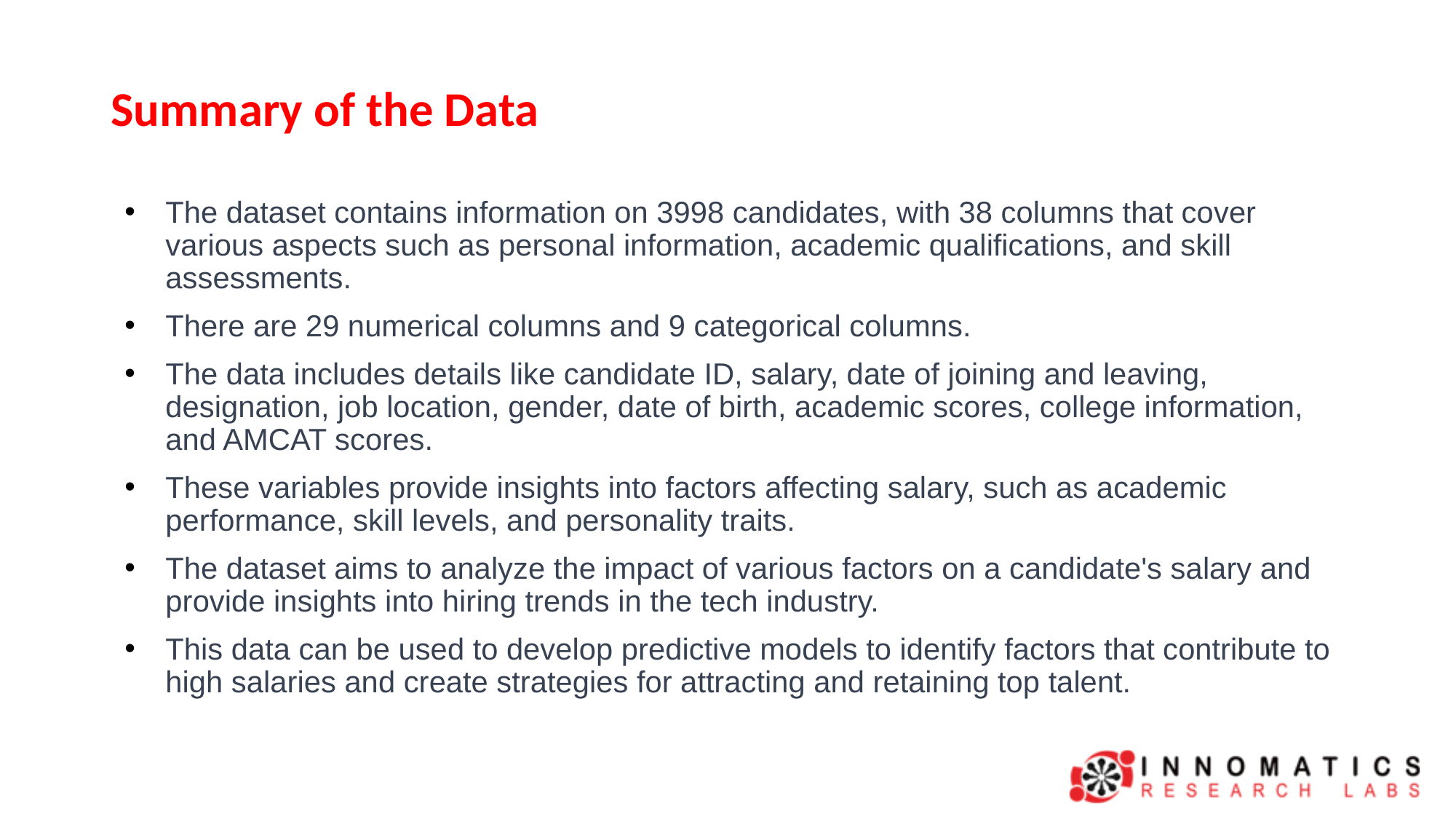

# Summary of the Data
The dataset contains information on 3998 candidates, with 38 columns that cover various aspects such as personal information, academic qualifications, and skill assessments.
There are 29 numerical columns and 9 categorical columns.
The data includes details like candidate ID, salary, date of joining and leaving, designation, job location, gender, date of birth, academic scores, college information, and AMCAT scores.
These variables provide insights into factors affecting salary, such as academic performance, skill levels, and personality traits.
The dataset aims to analyze the impact of various factors on a candidate's salary and provide insights into hiring trends in the tech industry.
This data can be used to develop predictive models to identify factors that contribute to high salaries and create strategies for attracting and retaining top talent.